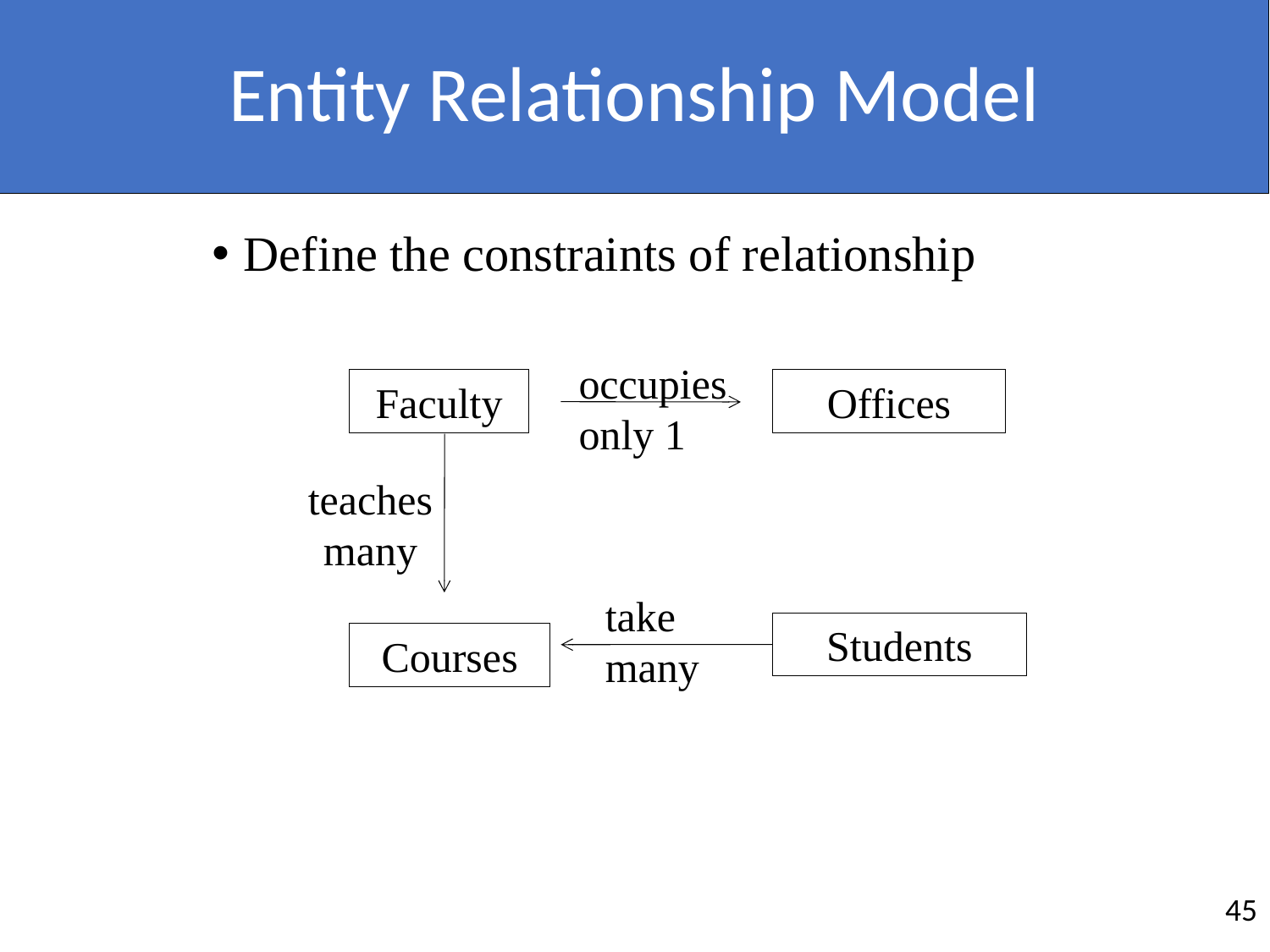

# Entity Relationship Model
Define the constraints of relationship

occupies only 1
Faculty
Offices
teaches many
take
many
Students
Courses
45